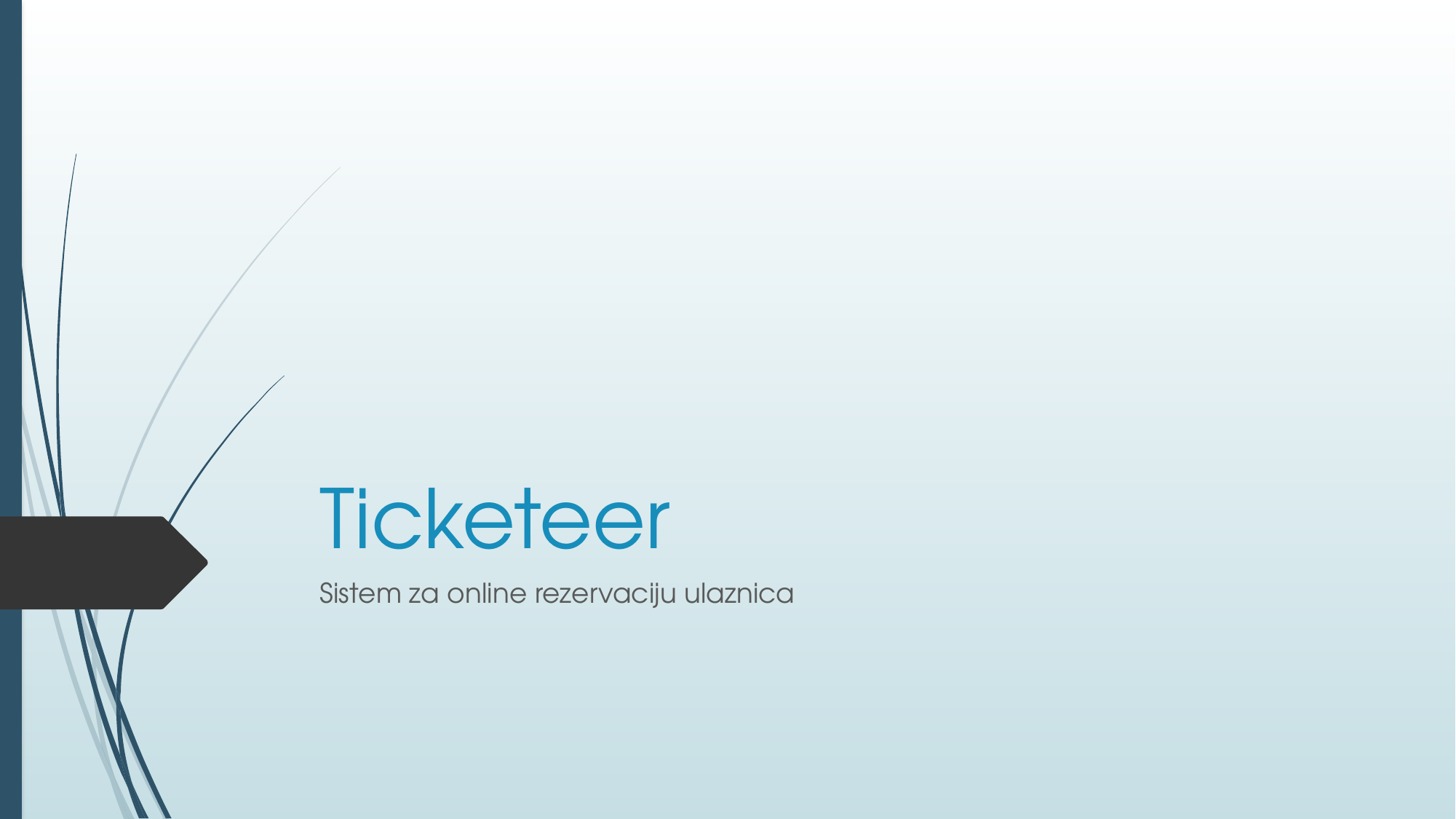

# Ticketeer
Sistem za online rezervaciju ulaznica